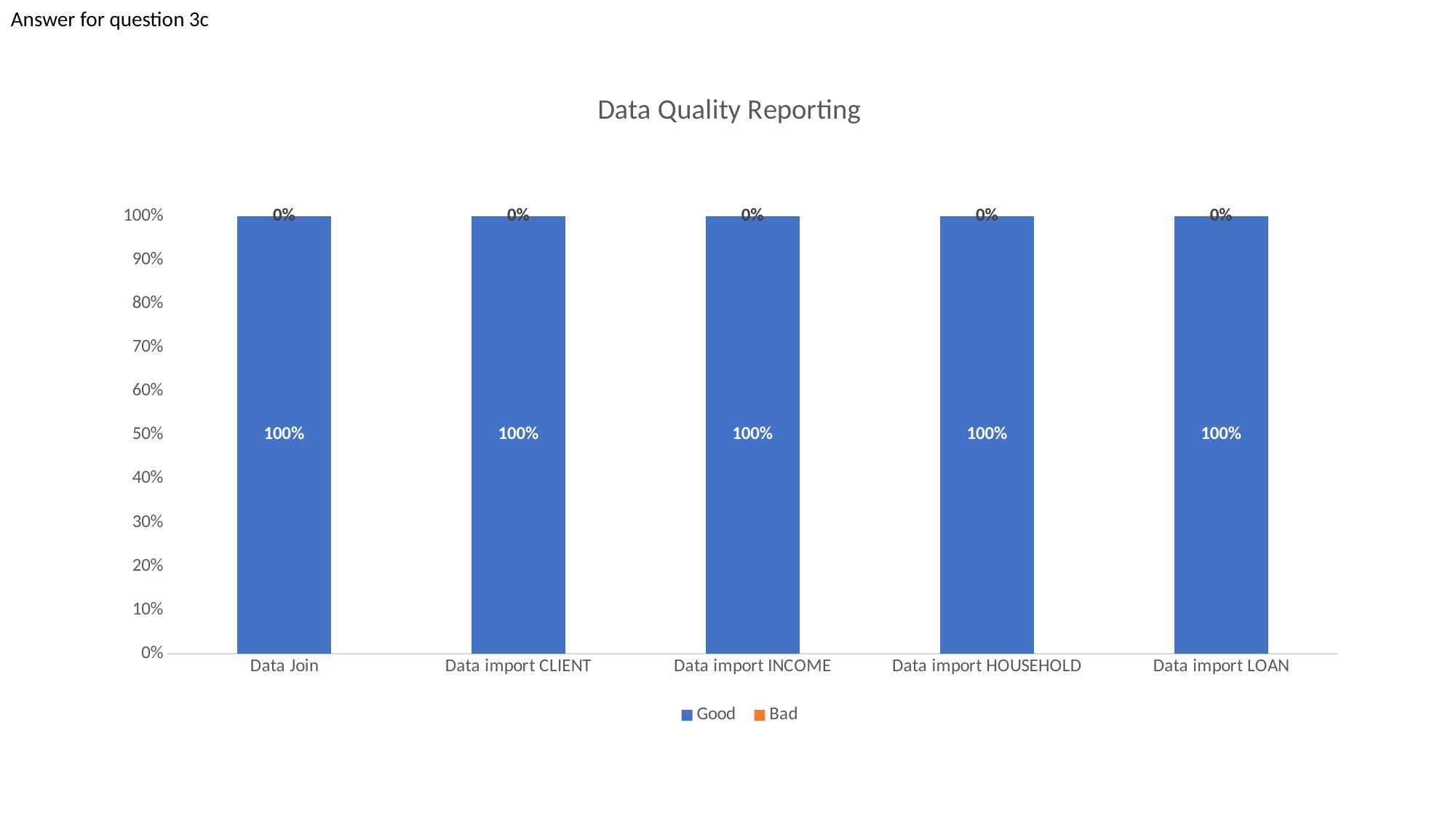

Answer for question 3c

### Chart: Data Quality Reporting

| Category | Good | Bad |
|---|---|---|
| Data Join | 1.0 | 0.0 |
| Data import CLIENT | 1.0 | 0.0 |
| Data import INCOME | 1.0 | 0.0 |
| Data import HOUSEHOLD | 1.0 | 0.0 |
| Data import LOAN | 0.997343798607289 | 2.399289810216176e-05 |